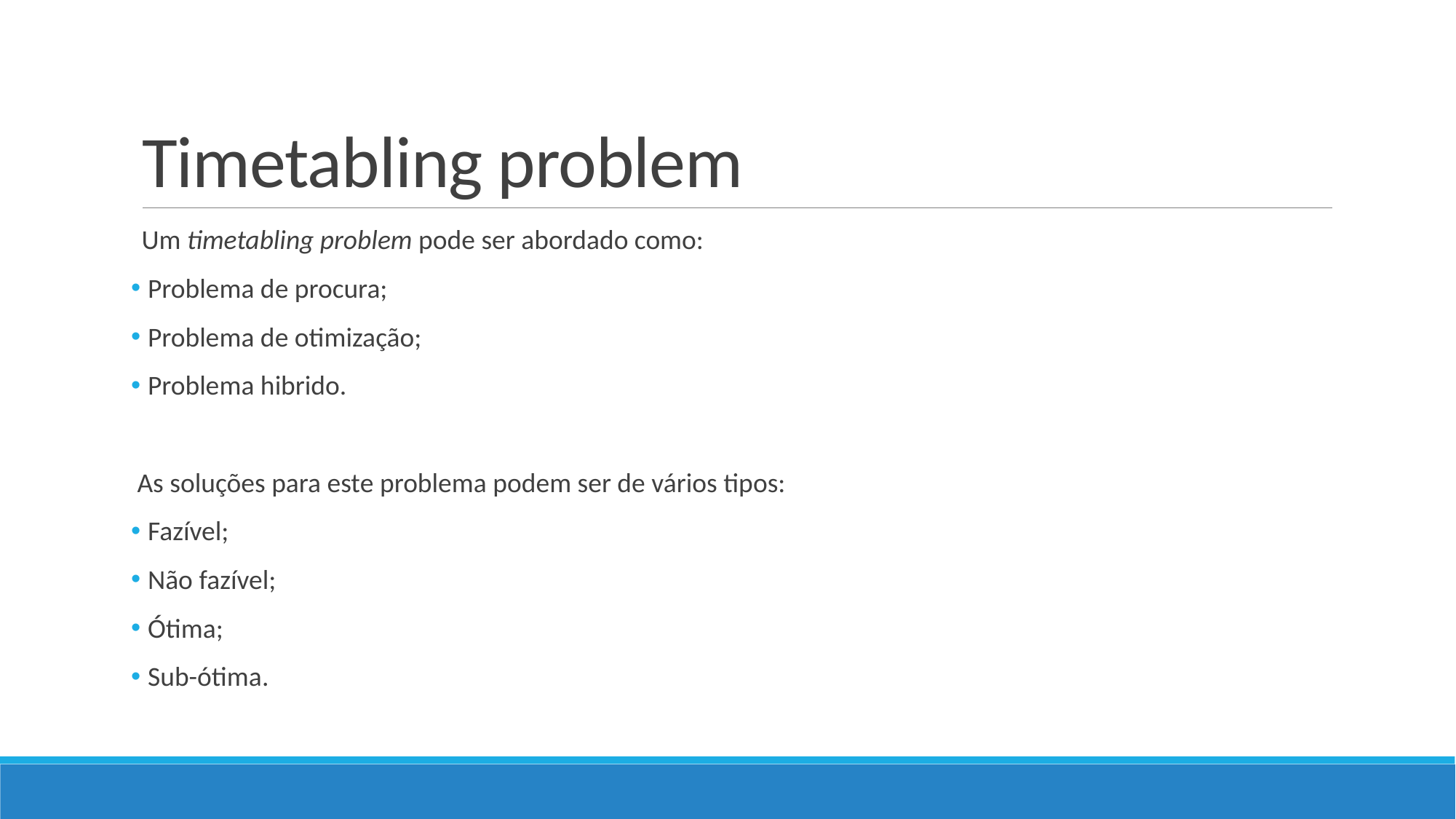

# Timetabling problem
Um timetabling problem pode ser abordado como:
 Problema de procura;
 Problema de otimização;
 Problema hibrido.

 As soluções para este problema podem ser de vários tipos:
 Fazível;
 Não fazível;
 Ótima;
 Sub-ótima.